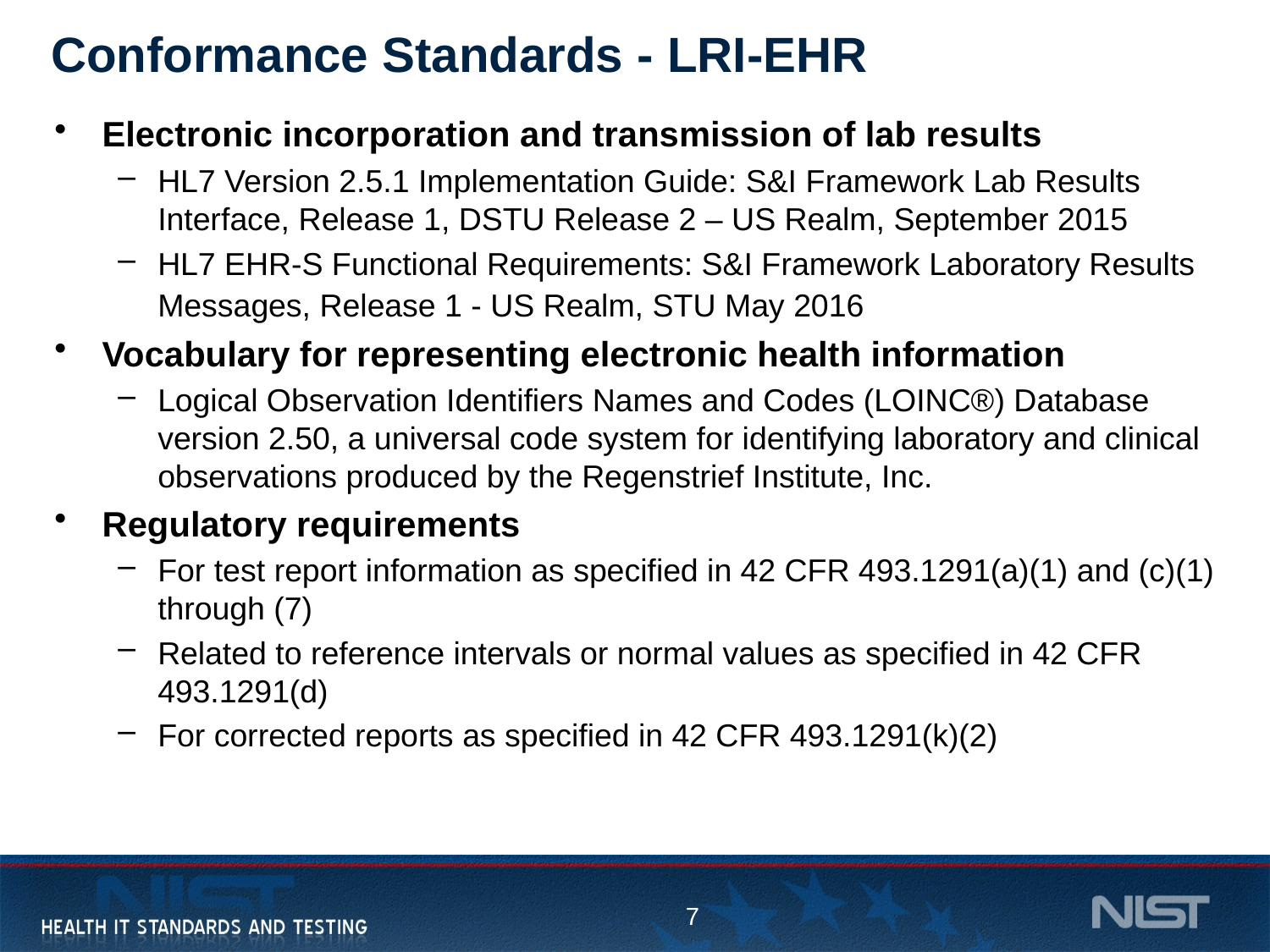

# Conformance Standards - LRI-EHR
Electronic incorporation and transmission of lab results
HL7 Version 2.5.1 Implementation Guide: S&I Framework Lab Results Interface, Release 1, DSTU Release 2 – US Realm, September 2015
HL7 EHR-S Functional Requirements: S&I Framework Laboratory Results Messages, Release 1 - US Realm, STU May 2016
Vocabulary for representing electronic health information
Logical Observation Identifiers Names and Codes (LOINC®) Database version 2.50, a universal code system for identifying laboratory and clinical observations produced by the Regenstrief Institute, Inc.
Regulatory requirements
For test report information as specified in 42 CFR 493.1291(a)(1) and (c)(1) through (7)
Related to reference intervals or normal values as specified in 42 CFR 493.1291(d)
For corrected reports as specified in 42 CFR 493.1291(k)(2)

7